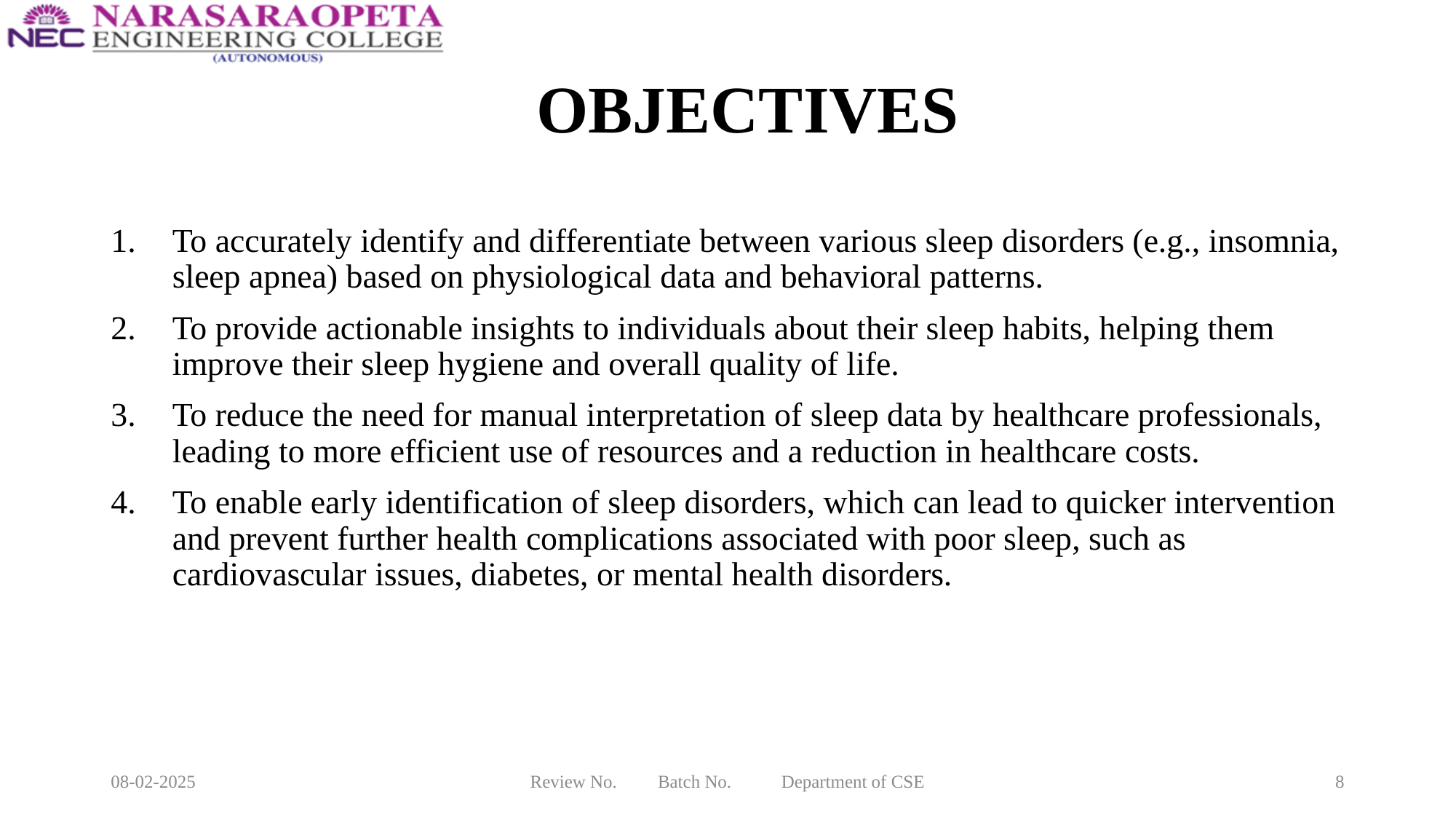

# OBJECTIVES
To accurately identify and differentiate between various sleep disorders (e.g., insomnia, sleep apnea) based on physiological data and behavioral patterns.
To provide actionable insights to individuals about their sleep habits, helping them improve their sleep hygiene and overall quality of life.
To reduce the need for manual interpretation of sleep data by healthcare professionals, leading to more efficient use of resources and a reduction in healthcare costs.
To enable early identification of sleep disorders, which can lead to quicker intervention and prevent further health complications associated with poor sleep, such as cardiovascular issues, diabetes, or mental health disorders.

08-02-2025
Review No.         Batch No.           Department of CSE
8